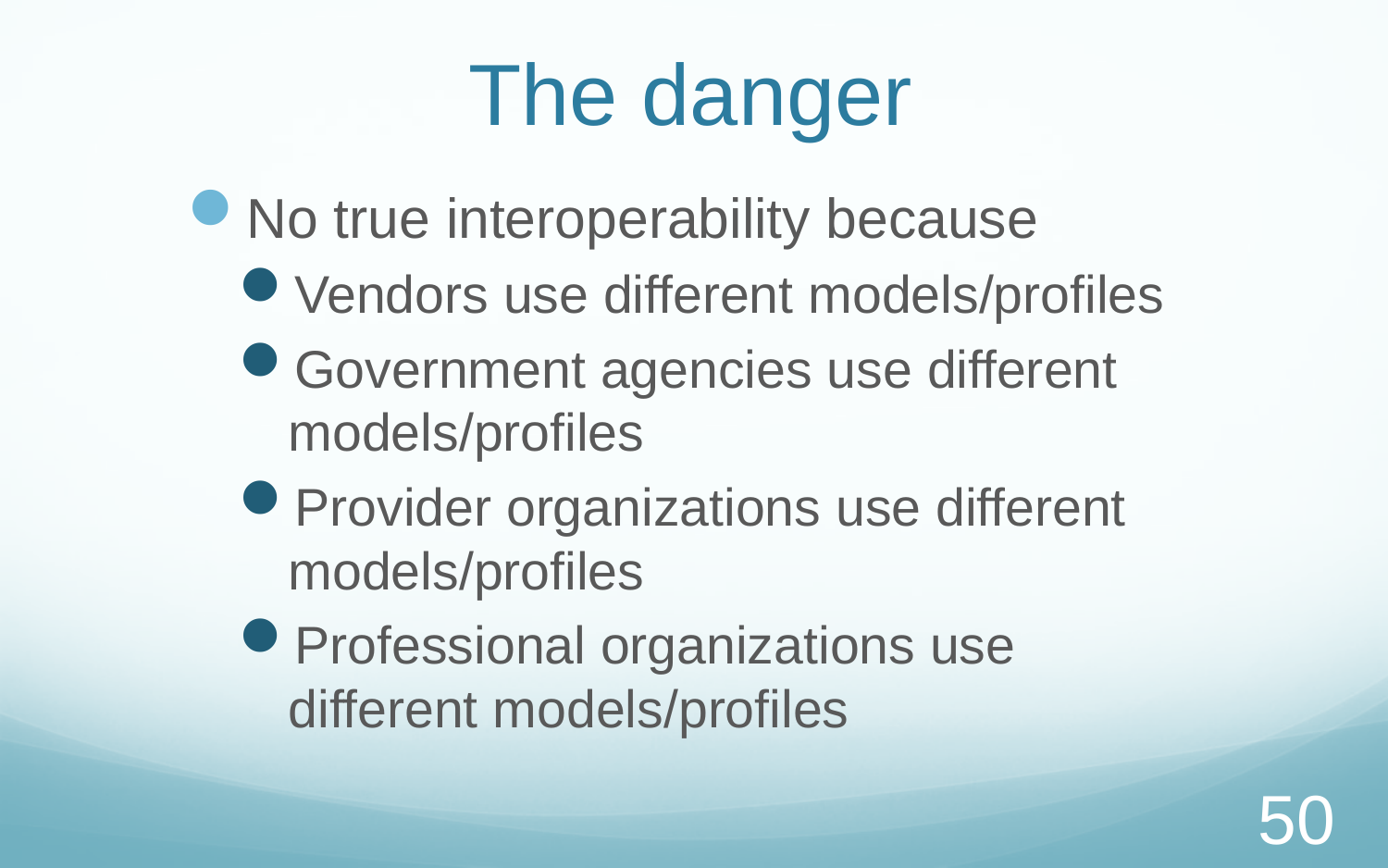

# The danger
No true interoperability because
Vendors use different models/profiles
Government agencies use different models/profiles
Provider organizations use different models/profiles
Professional organizations use different models/profiles

50